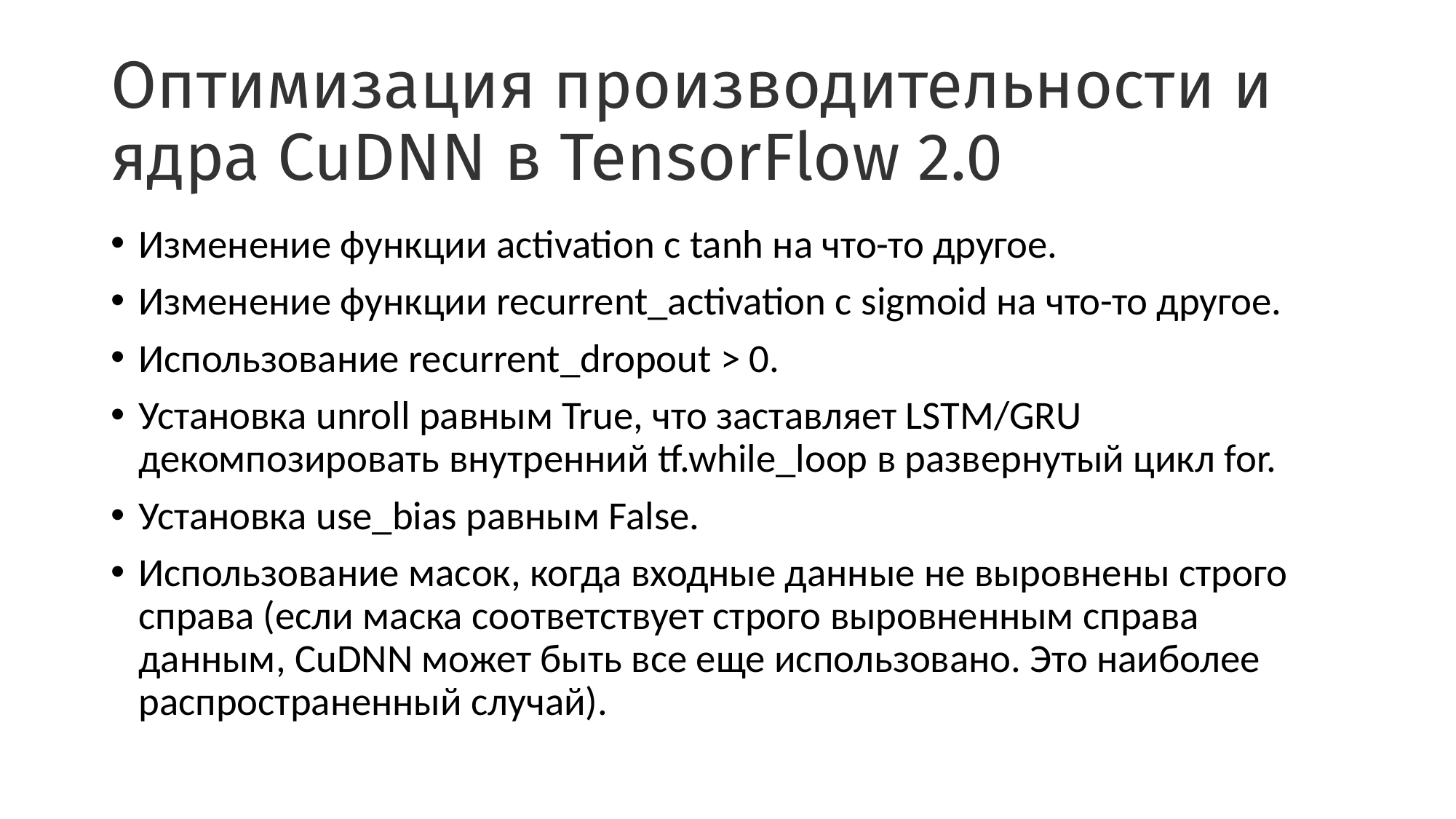

# Оптимизация производительности и ядра CuDNN в TensorFlow 2.0
Изменение функции activation с tanh на что-то другое.
Изменение функции recurrent_activation с sigmoid на что-то другое.
Использование recurrent_dropout > 0.
Установка unroll равным True, что заставляет LSTM/GRU декомпозировать внутренний tf.while_loop в развернутый цикл for.
Установка use_bias равным False.
Использование масок, когда входные данные не выровнены строго справа (если маска соответствует строго выровненным справа данным, CuDNN может быть все еще использовано. Это наиболее распространенный случай).